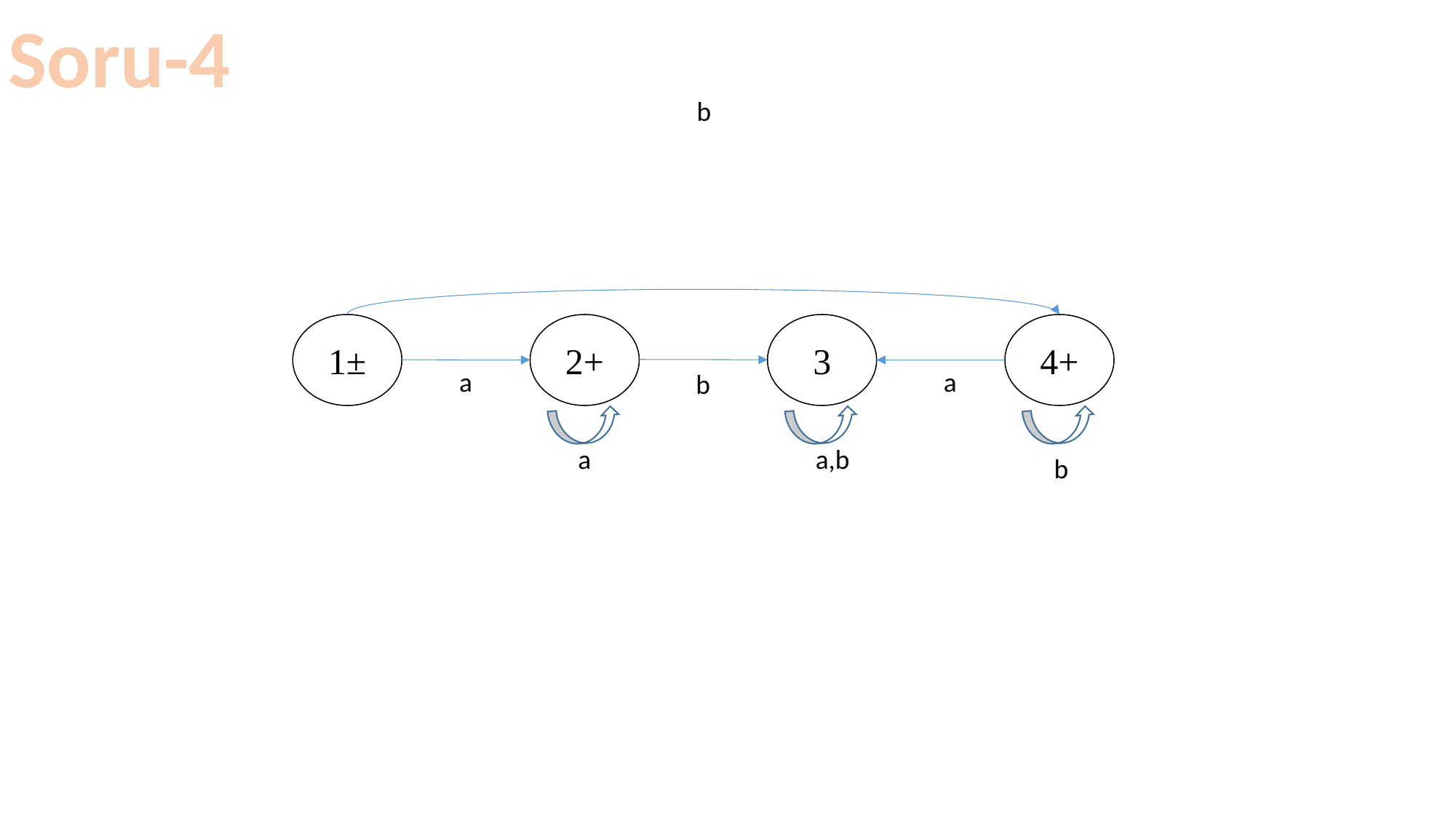

Soru-4
b
1±
2+
3
4+
a
a
b

a
a,b
b